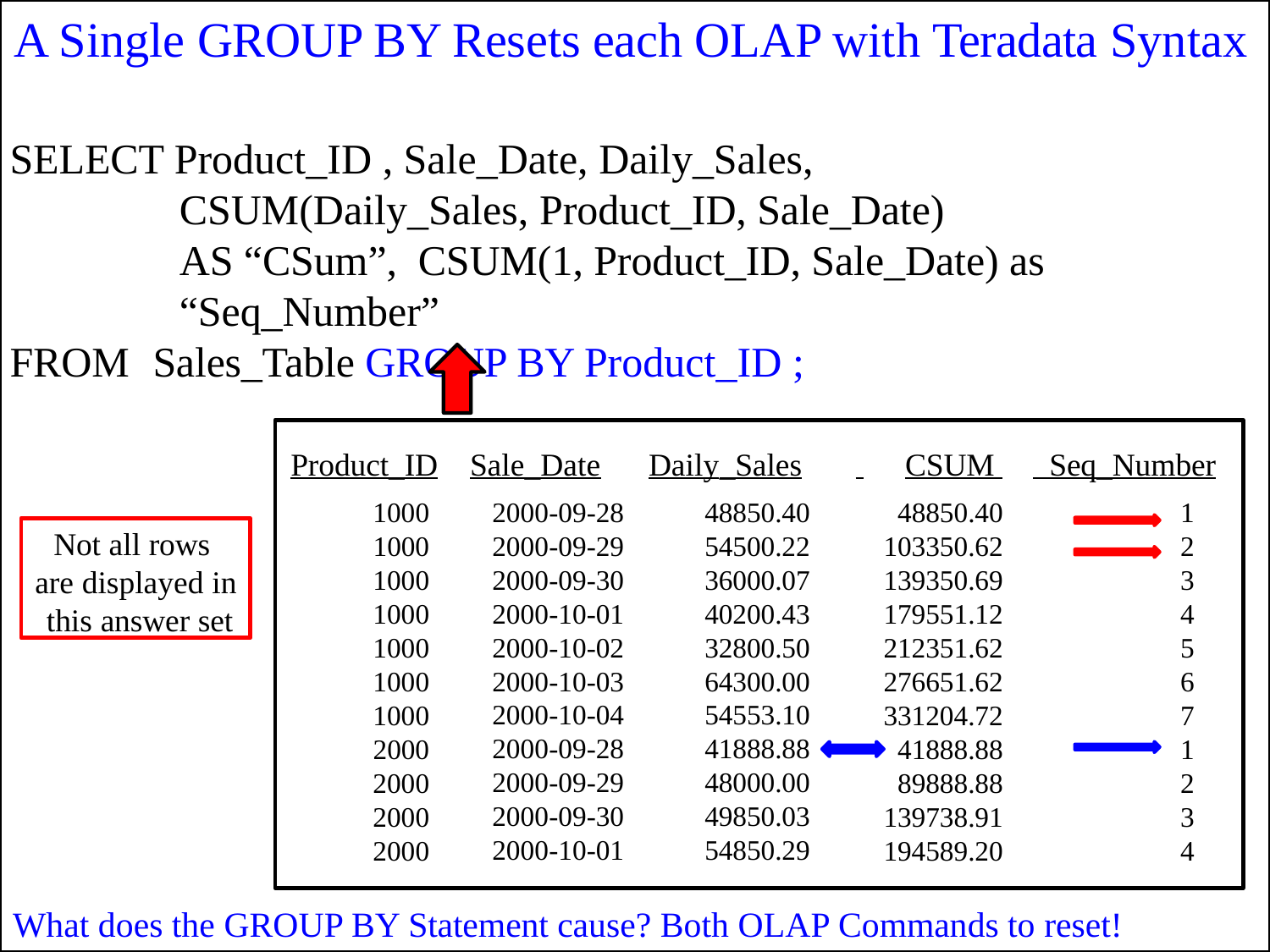

# A Single GROUP BY Resets each OLAP with Teradata Syntax
SELECT Product_ID , Sale_Date, Daily_Sales,
CSUM(Daily_Sales, Product_ID, Sale_Date)	AS “CSum”,  CSUM(1, Product_ID, Sale_Date) as “Seq_Number”
FROM	Sales_Table GROUP BY Product_ID ;

Product_ID
1000
1000
1000
1000
1000
1000
1000
2000
2000
2000
2000
 	CSUM
48850.40
103350.62
139350.69
179551.12
212351.62
276651.62
331204.72
41888.88
89888.88
139738.91
194589.20
Sale_Date
2000-09-28
2000-09-29
2000-09-30
2000-10-01
2000-10-02
2000-10-03
2000-10-04
2000-09-28
2000-09-29
2000-09-30
2000-10-01
Daily_Sales
48850.40
54500.22
36000.07
40200.43
32800.50
64300.00
54553.10
41888.88
48000.00
49850.03
54850.29
  Seq_Number
1
2
3
4
5
6
7
1
2
3
4
Not all rows  are displayed in  this answer set
What does the GROUP BY Statement cause? Both OLAP Commands to reset!